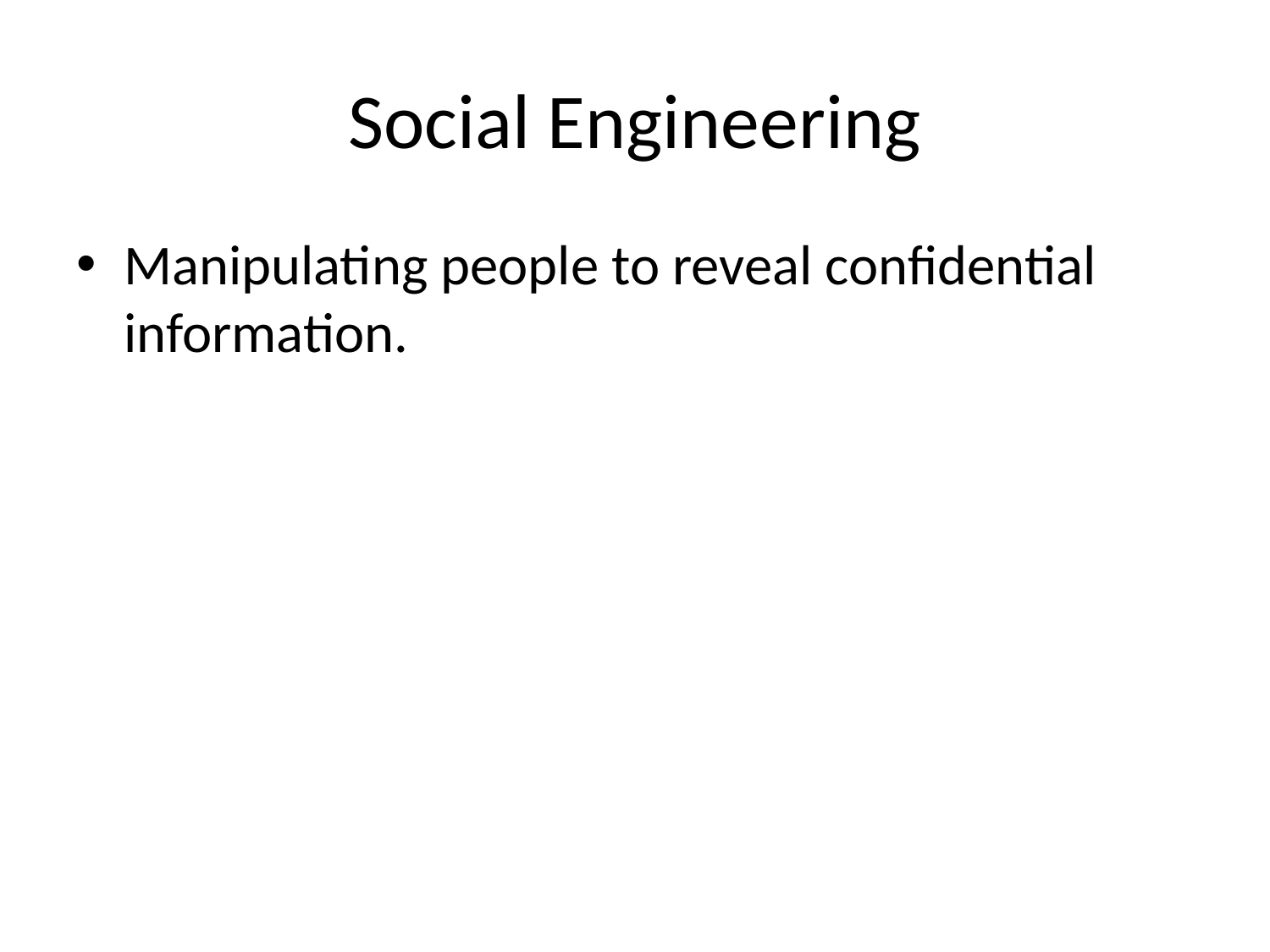

# Social Engineering
Manipulating people to reveal confidential information.